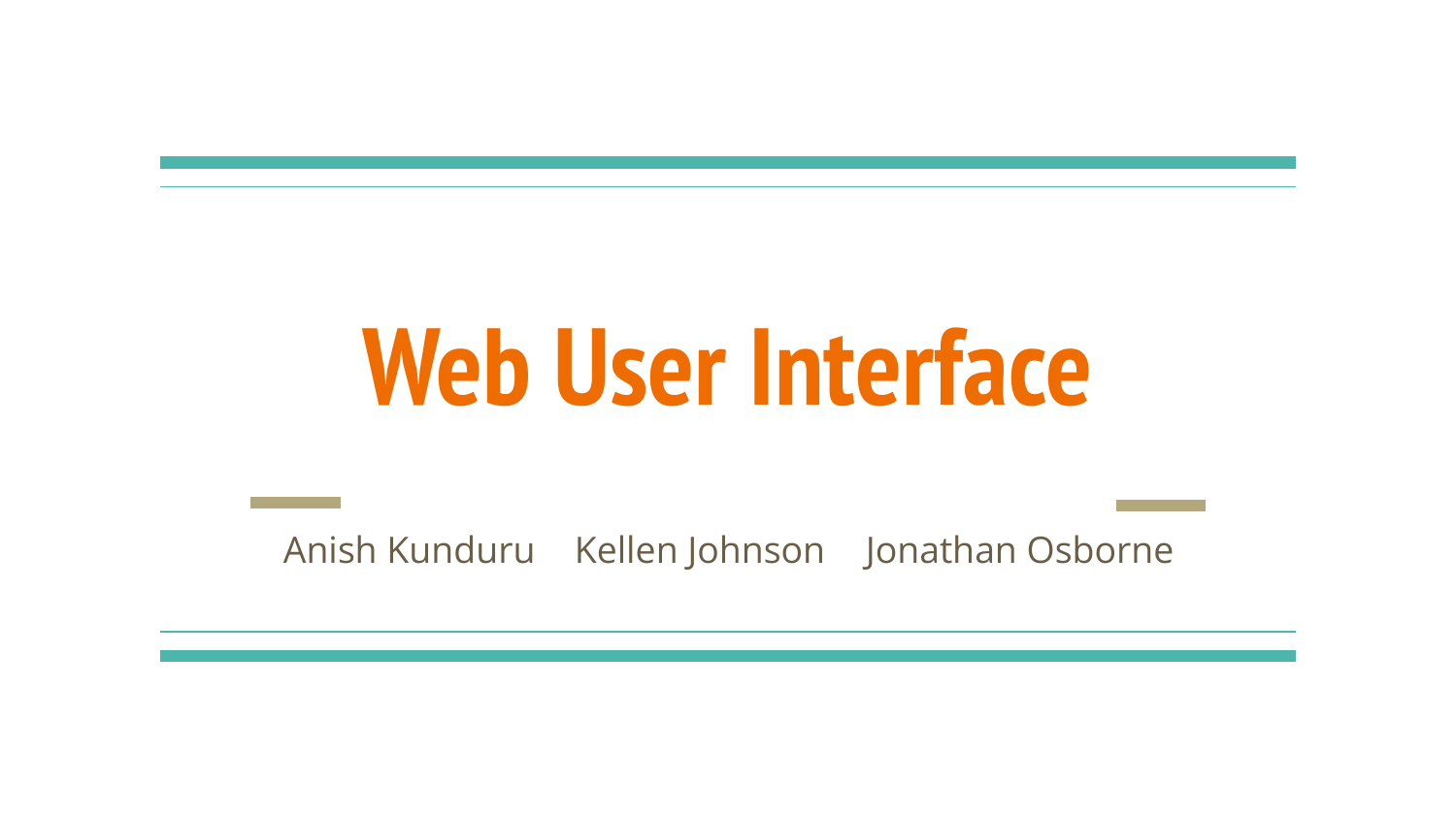

# Web User Interface
Anish Kunduru	Kellen Johnson	Jonathan Osborne